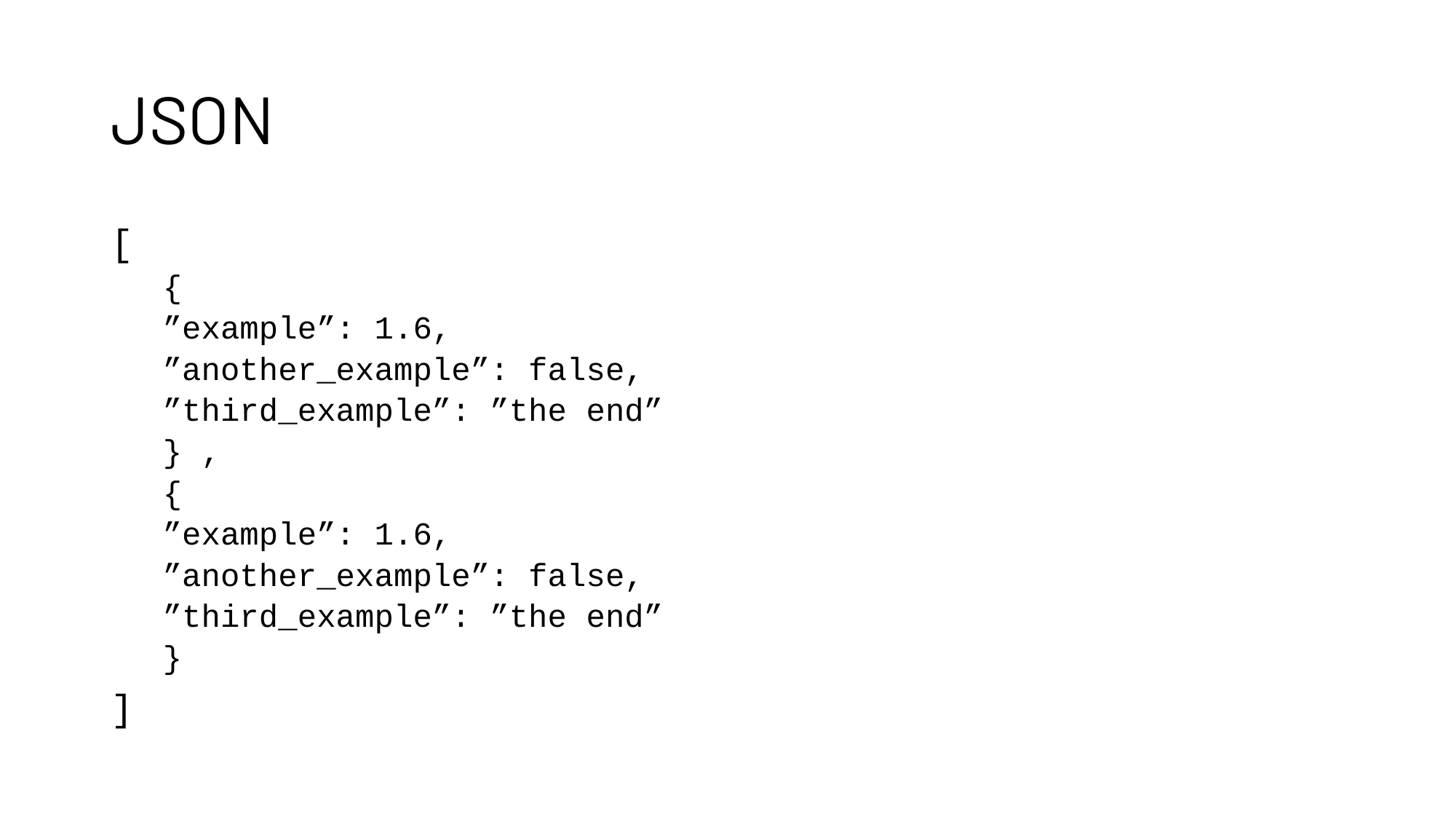

# JSON
[
{
	”example”: 1.6,
	”another_example”: false,
	”third_example”: ”the end”
} ,
{
	”example”: 1.6,
	”another_example”: false,
	”third_example”: ”the end”
}
]